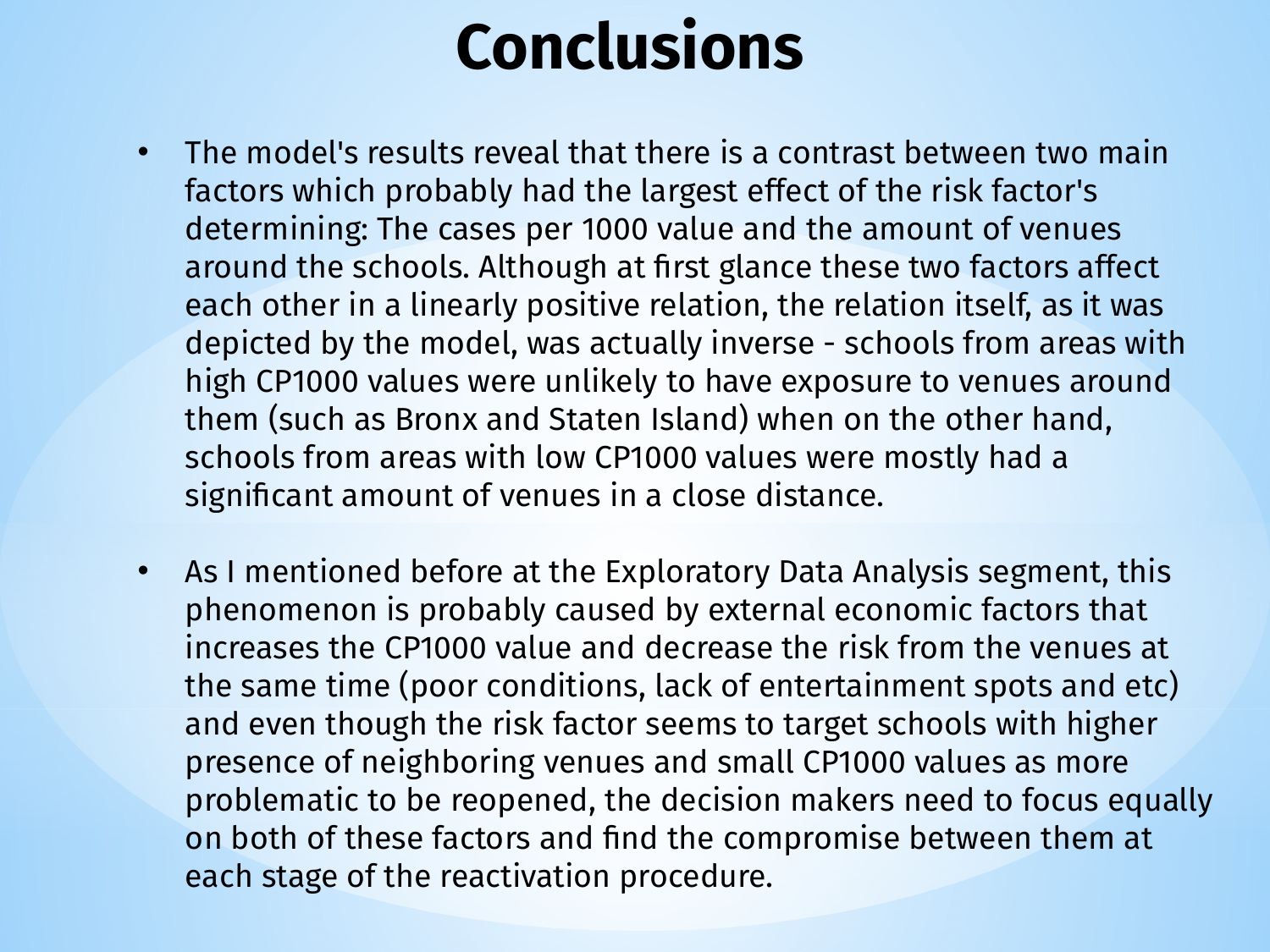

# Conclusions
The model's results reveal that there is a contrast between two main factors which probably had the largest effect of the risk factor's determining: The cases per 1000 value and the amount of venues around the schools. Although at first glance these two factors affect each other in a linearly positive relation, the relation itself, as it was depicted by the model, was actually inverse - schools from areas with high CP1000 values were unlikely to have exposure to venues around them (such as Bronx and Staten Island) when on the other hand, schools from areas with low CP1000 values were mostly had a significant amount of venues in a close distance.
As I mentioned before at the Exploratory Data Analysis segment, this phenomenon is probably caused by external economic factors that increases the CP1000 value and decrease the risk from the venues at the same time (poor conditions, lack of entertainment spots and etc) and even though the risk factor seems to target schools with higher presence of neighboring venues and small CP1000 values as more problematic to be reopened, the decision makers need to focus equally on both of these factors and find the compromise between them at each stage of the reactivation procedure.